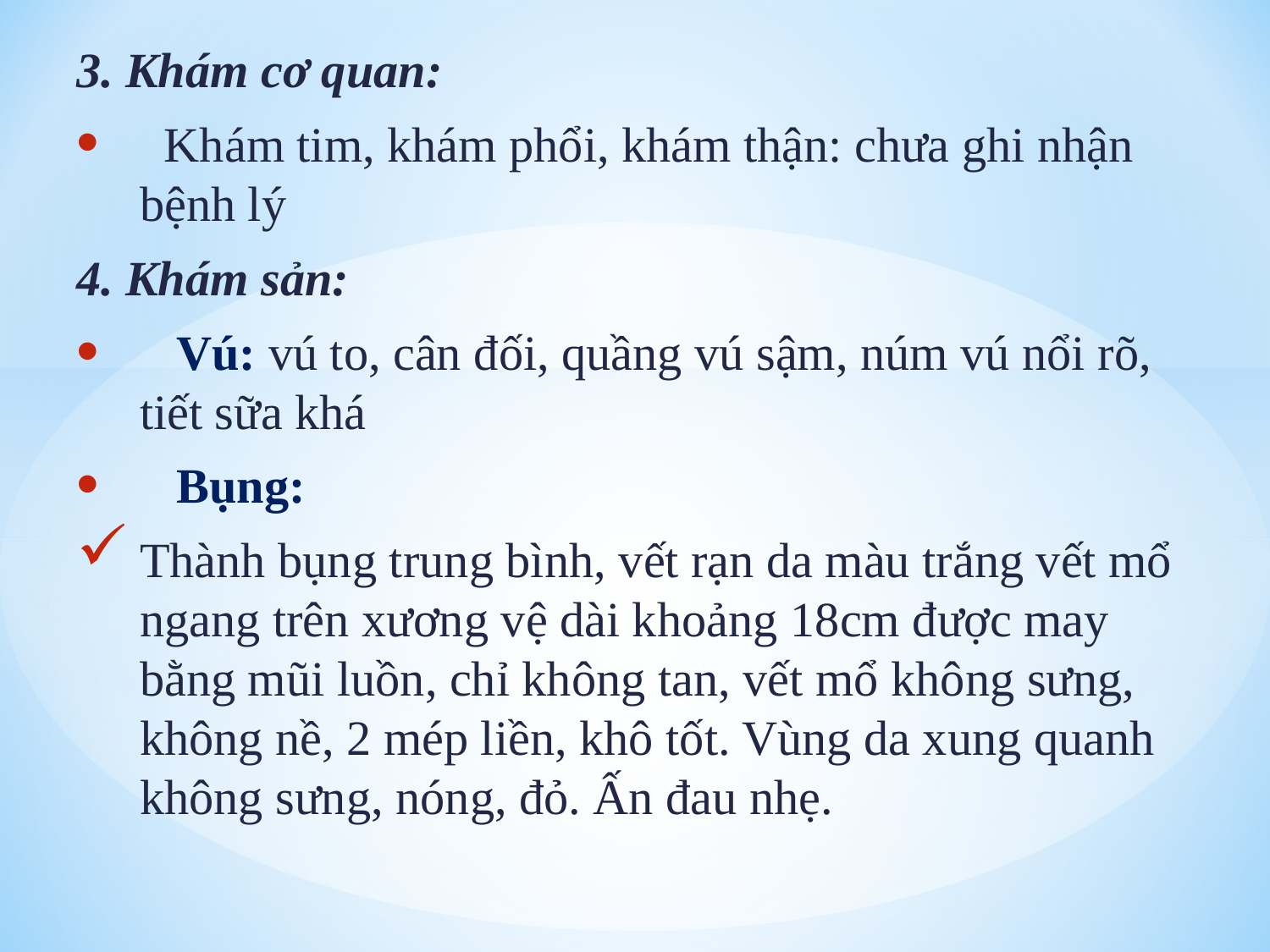

3. Khám cơ quan:
  Khám tim, khám phổi, khám thận: chưa ghi nhận bệnh lý
4. Khám sản:
   Vú: vú to, cân đối, quầng vú sậm, núm vú nổi rõ, tiết sữa khá
   Bụng:
Thành bụng trung bình, vết rạn da màu trắng vết mổ ngang trên xương vệ dài khoảng 18cm được may bằng mũi luồn, chỉ không tan, vết mổ không sưng, không nề, 2 mép liền, khô tốt. Vùng da xung quanh không sưng, nóng, đỏ. Ấn đau nhẹ.